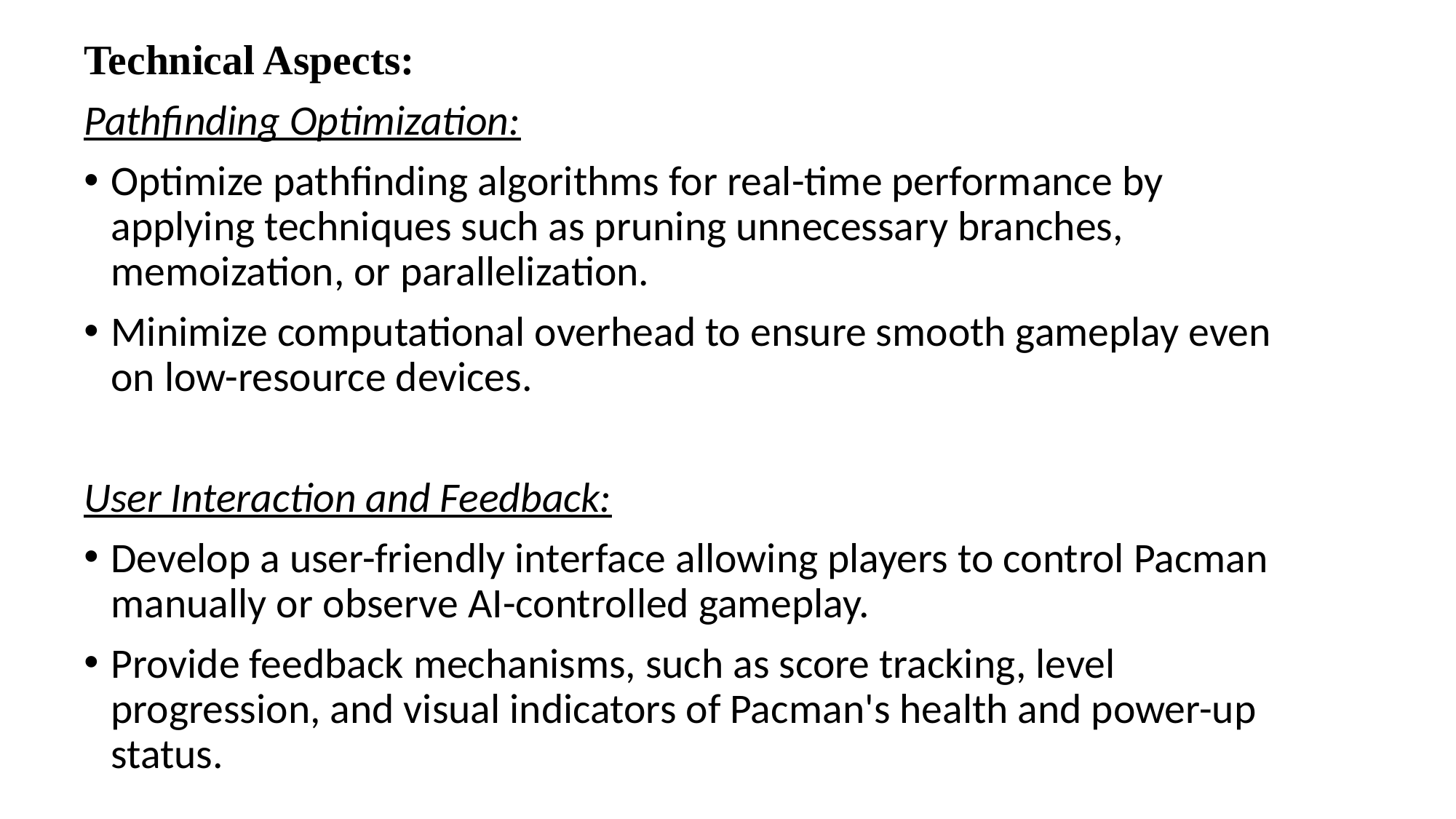

Technical Aspects:
Pathfinding Optimization:
Optimize pathfinding algorithms for real-time performance by applying techniques such as pruning unnecessary branches, memoization, or parallelization.
Minimize computational overhead to ensure smooth gameplay even on low-resource devices.

User Interaction and Feedback:
Develop a user-friendly interface allowing players to control Pacman manually or observe AI-controlled gameplay.
Provide feedback mechanisms, such as score tracking, level progression, and visual indicators of Pacman's health and power-up status.